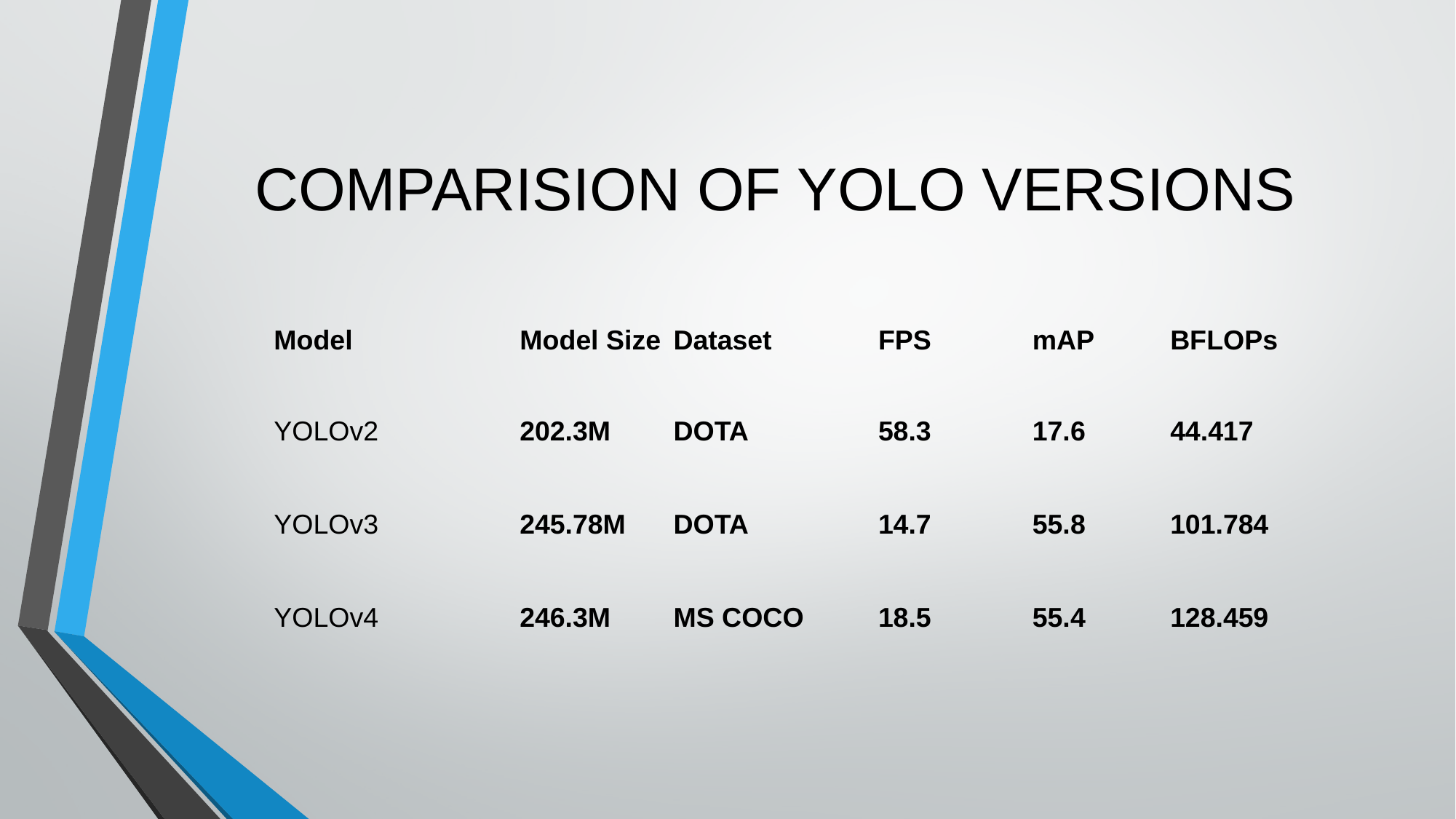

# COMPARISION OF YOLO VERSIONS
| Model | Model Size | Dataset | FPS | mAP | BFLOPs |
| --- | --- | --- | --- | --- | --- |
| YOLOv2 | 202.3M | DOTA | 58.3 | 17.6 | 44.417 |
| YOLOv3 | 245.78M | DOTA | 14.7 | 55.8 | 101.784 |
| YOLOv4 | 246.3M | MS COCO | 18.5 | 55.4 | 128.459 |
|  |  |  |  |  |  |